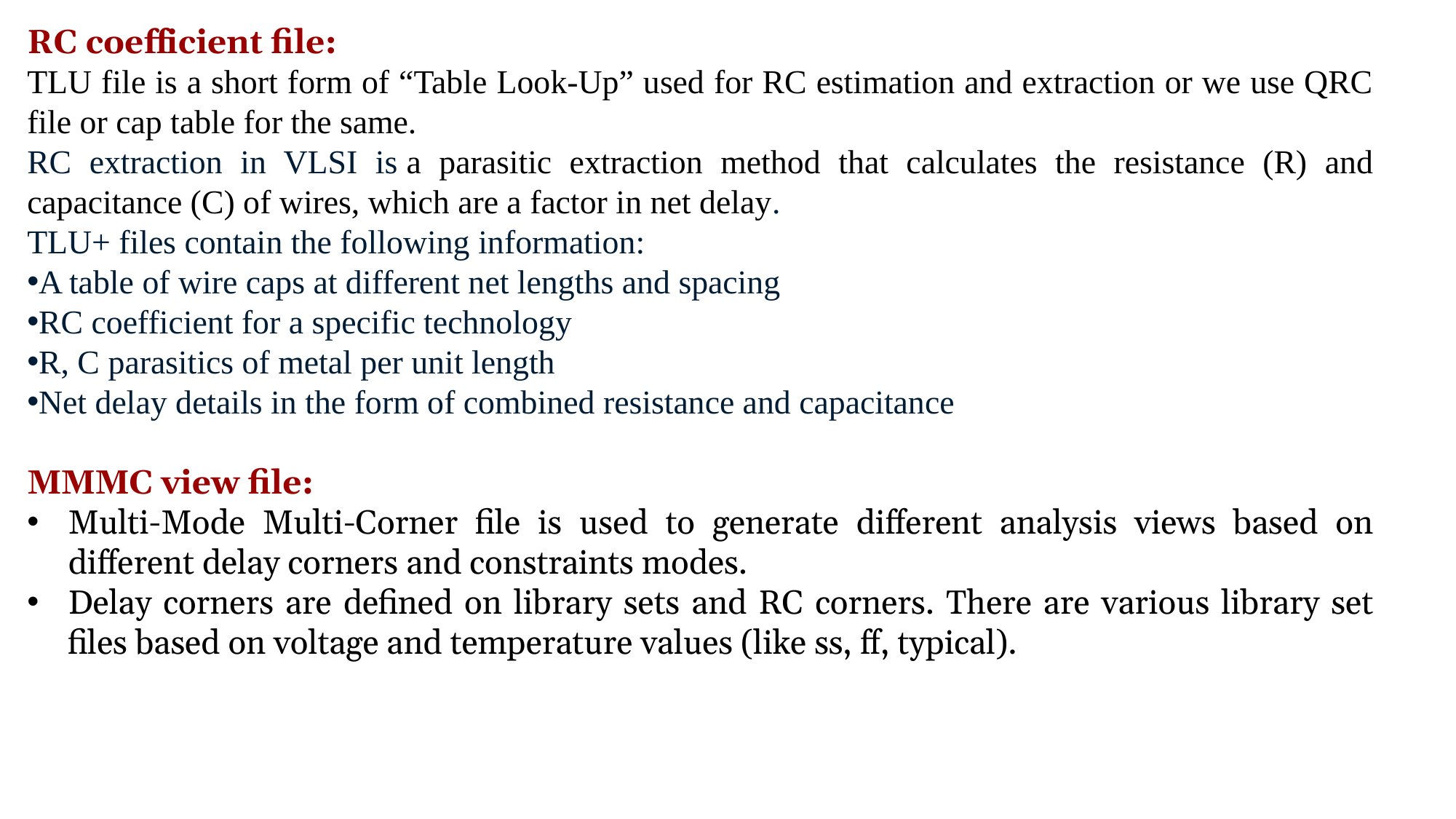

RC coefficient file:
TLU file is a short form of “Table Look-Up” used for RC estimation and extraction or we use QRC file or cap table for the same.
RC extraction in VLSI is a parasitic extraction method that calculates the resistance (R) and capacitance (C) of wires, which are a factor in net delay.
TLU+ files contain the following information:
A table of wire caps at different net lengths and spacing
RC coefficient for a specific technology
R, C parasitics of metal per unit length
Net delay details in the form of combined resistance and capacitance

MMMC view file:
Multi-Mode Multi-Corner file is used to generate different analysis views based on different delay corners and constraints modes.
Delay corners are defined on library sets and RC corners. There are various library set files based on voltage and temperature values (like ss, ff, typical).